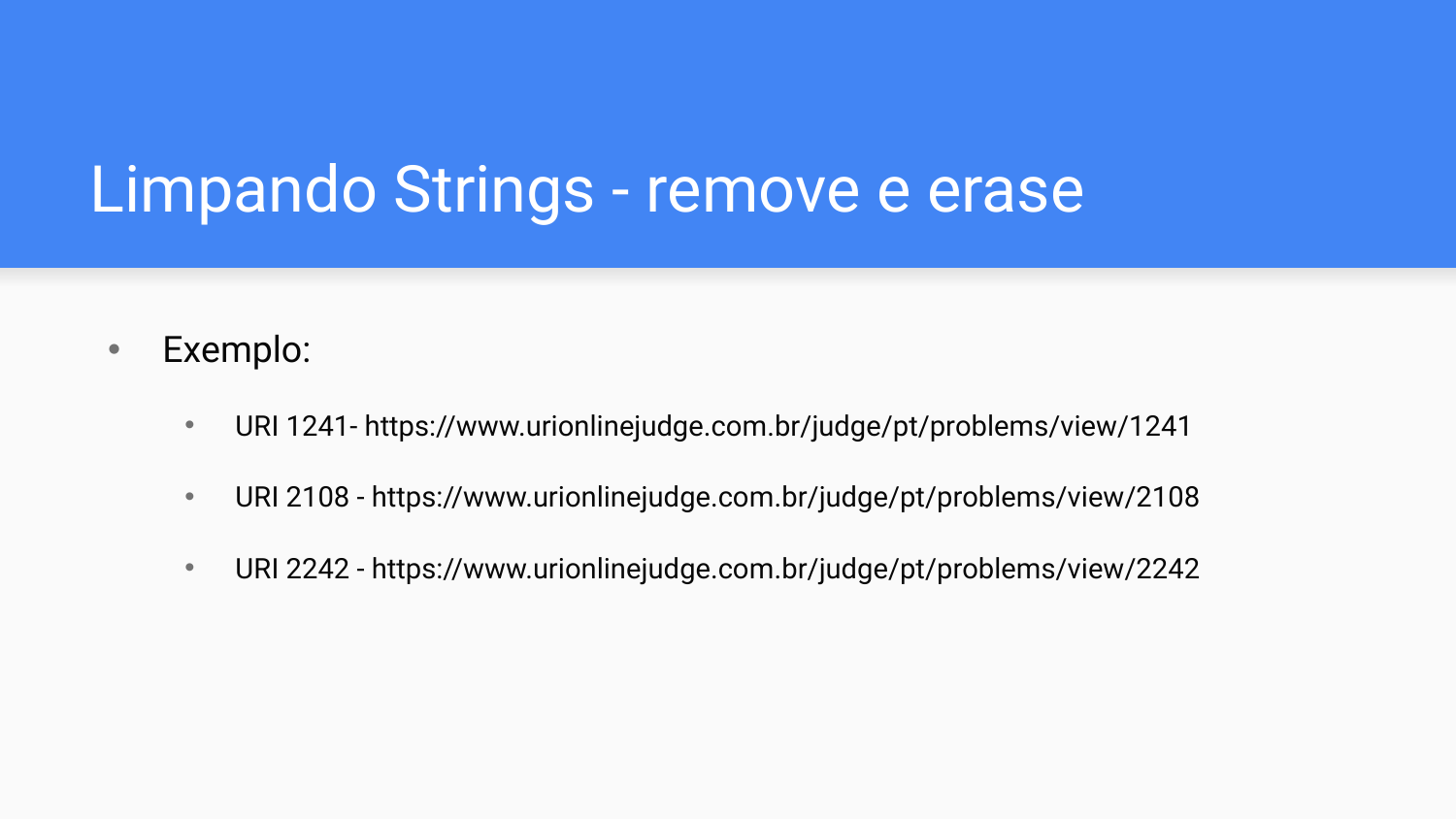

# Limpando Strings - remove e erase
Exemplo:
URI 1241- https://www.urionlinejudge.com.br/judge/pt/problems/view/1241
URI 2108 - https://www.urionlinejudge.com.br/judge/pt/problems/view/2108
URI 2242 - https://www.urionlinejudge.com.br/judge/pt/problems/view/2242